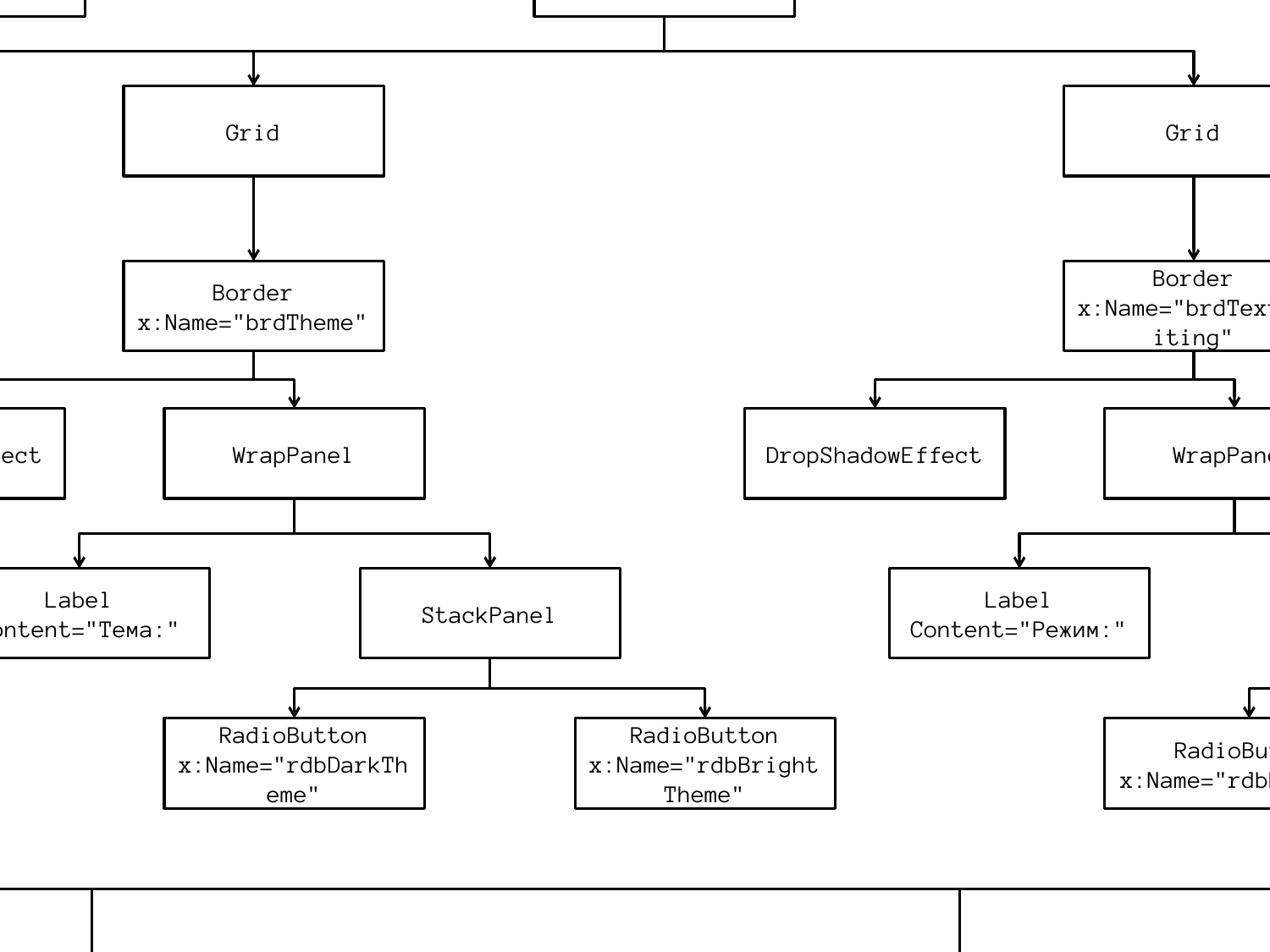

Grid
Border x:Name="brdMainInEditing"
DropShadowEffect
Grid
Label x:Name="lblEditing"
StackPanel
Grid
Grid
Grid
Border x:Name="brdEditing"
Border x:Name="brdTextEditing"
Border x:Name="brdTheme"
Label
DropShadowEffect
DropShadowEffect
WrapPanel
DropShadowEffect
WrapPanel
Label Content="Режим:"
StackPanel
Label Content="Тема:"
StackPanel
RadioButton x:Name="rdbReading"
RadioButton x:Name="rdbEditing"
RadioButton x:Name="rdbDarkTheme"
RadioButton x:Name="rdbBrightTheme"
Grid
Grid
Grid
Border x:Name="brdFontType"
Border x:Name="brdFontSize"
Border x:Name="brdForeground"
DropShadowEffect
WrapPanel
DropShadowEffect
WrapPanel
DropShadowEffect
WrapPanel
Label Content="Тип шрифту:"
ComboBox x:Name="cmbFontType"
Label Content="Розмір шрифту:"
TextBox x:Name="txtFontSize"
Label Content="Колір шрифту:"
ComboBox x:Name="cmbForeground"